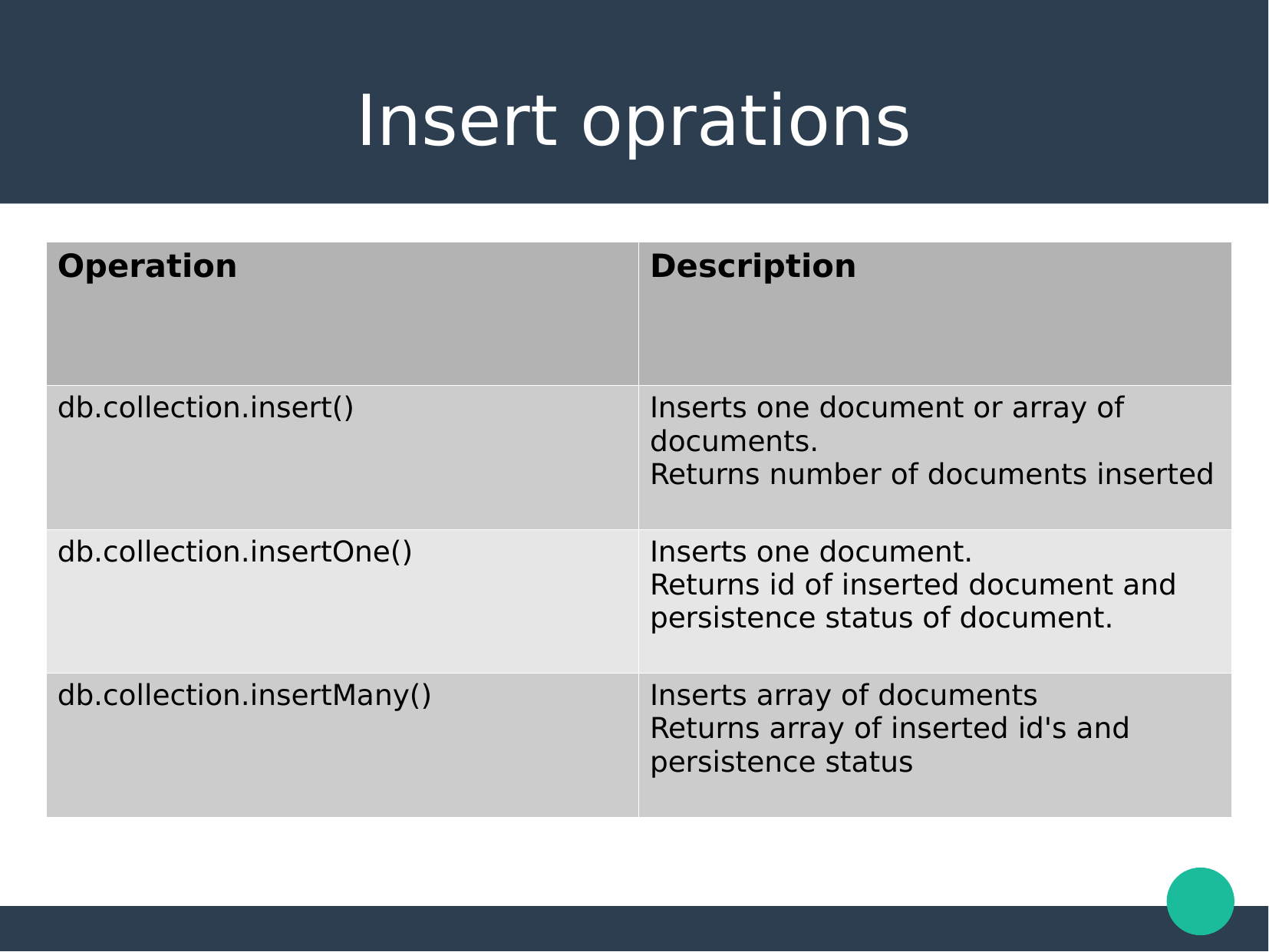

Insert oprations
| Operation | Description |
| --- | --- |
| db.collection.insert() | Inserts one document or array of documents. Returns number of documents inserted |
| db.collection.insertOne() | Inserts one document. Returns id of inserted document and persistence status of document. |
| db.collection.insertMany() | Inserts array of documents Returns array of inserted id's and persistence status |